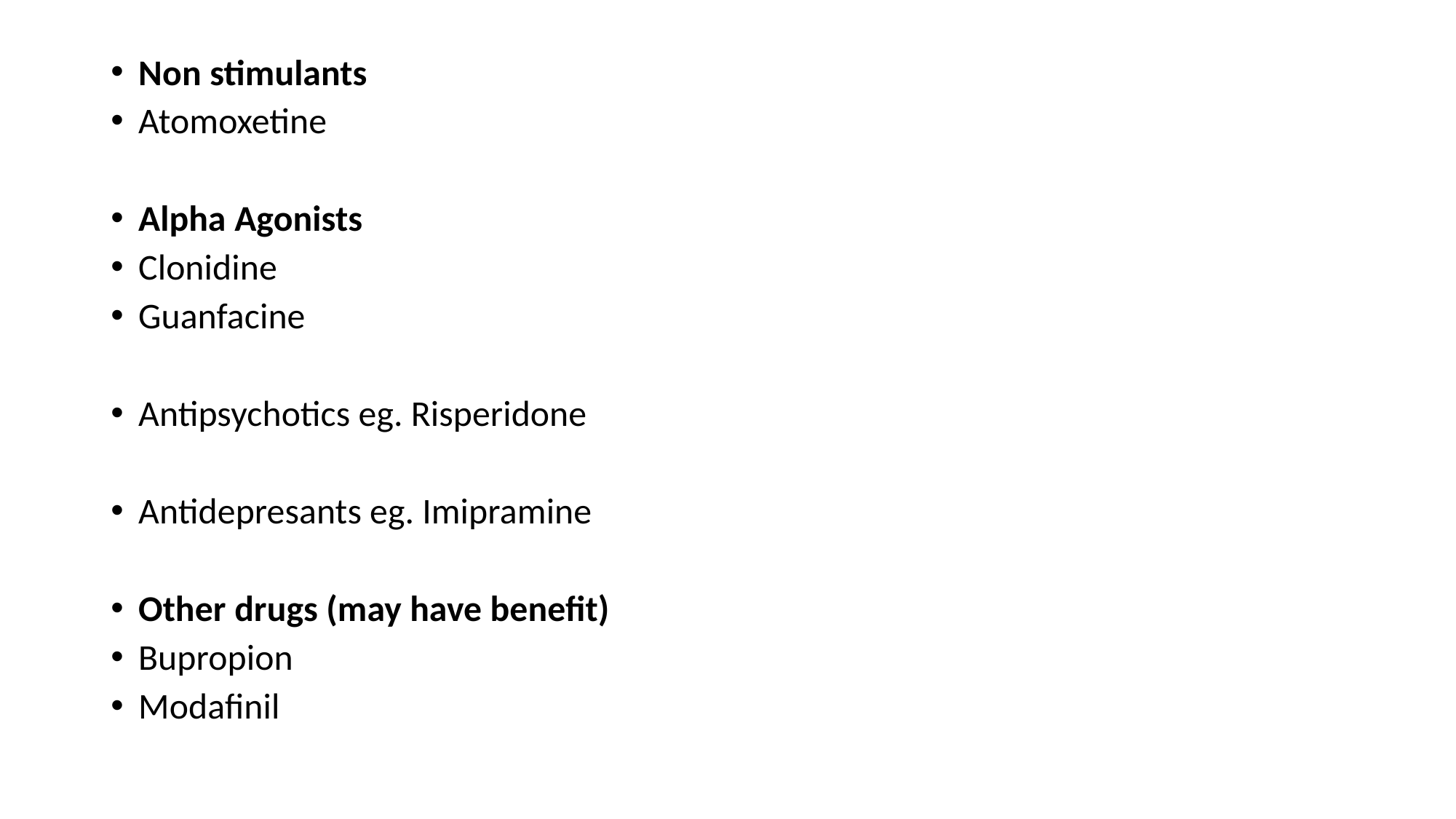

Non stimulants
Atomoxetine

Alpha Agonists
Clonidine
Guanfacine

Antipsychotics eg. Risperidone

Antidepresants eg. Imipramine

Other drugs (may have benefit)
Bupropion
Modafinil